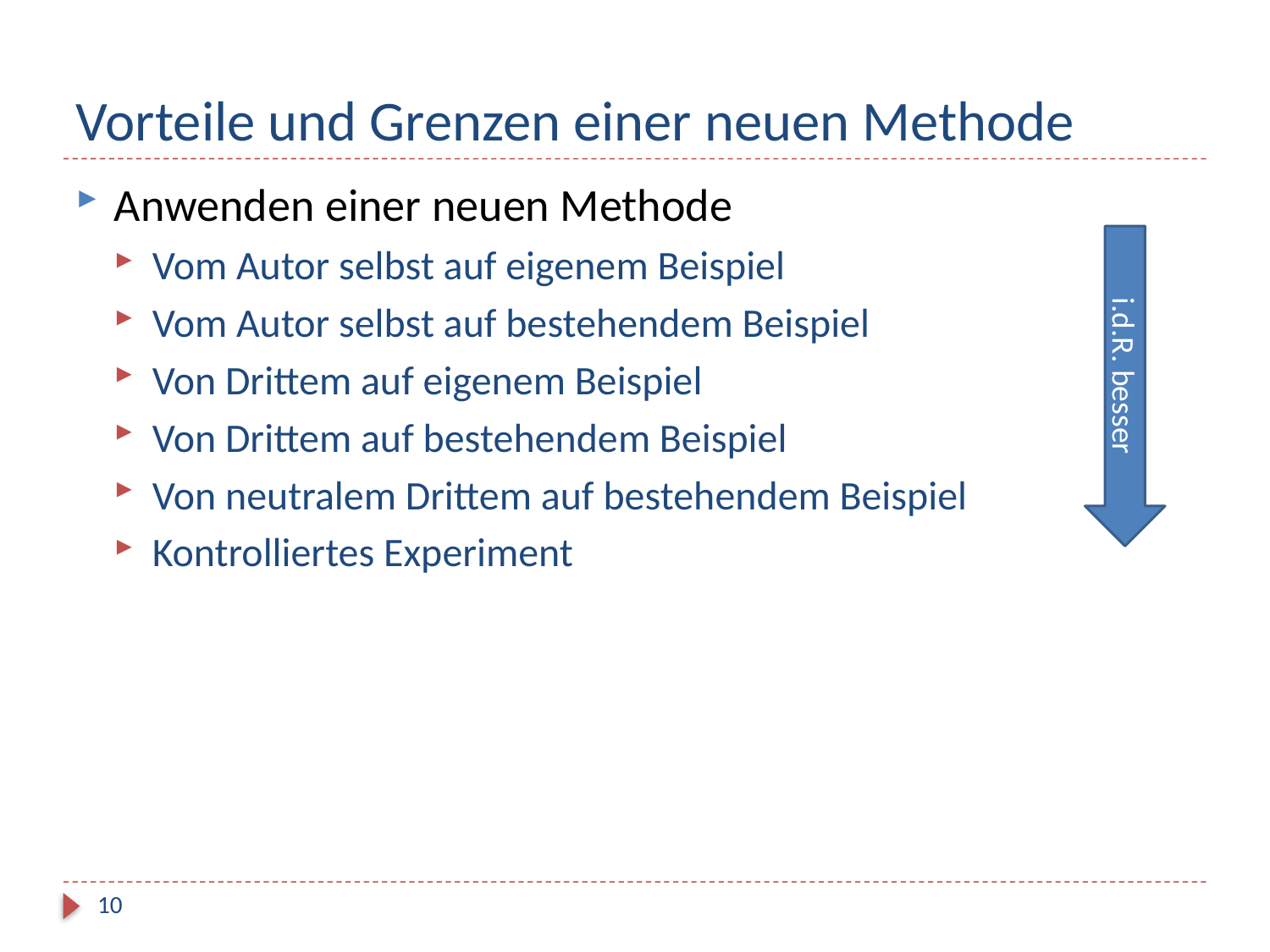

# Vorteile und Grenzen einer neuen Methode
Anwenden einer neuen Methode
Vom Autor selbst auf eigenem Beispiel
Vom Autor selbst auf bestehendem Beispiel
Von Drittem auf eigenem Beispiel
Von Drittem auf bestehendem Beispiel
Von neutralem Drittem auf bestehendem Beispiel
Kontrolliertes Experiment

i.d.R. besser
10